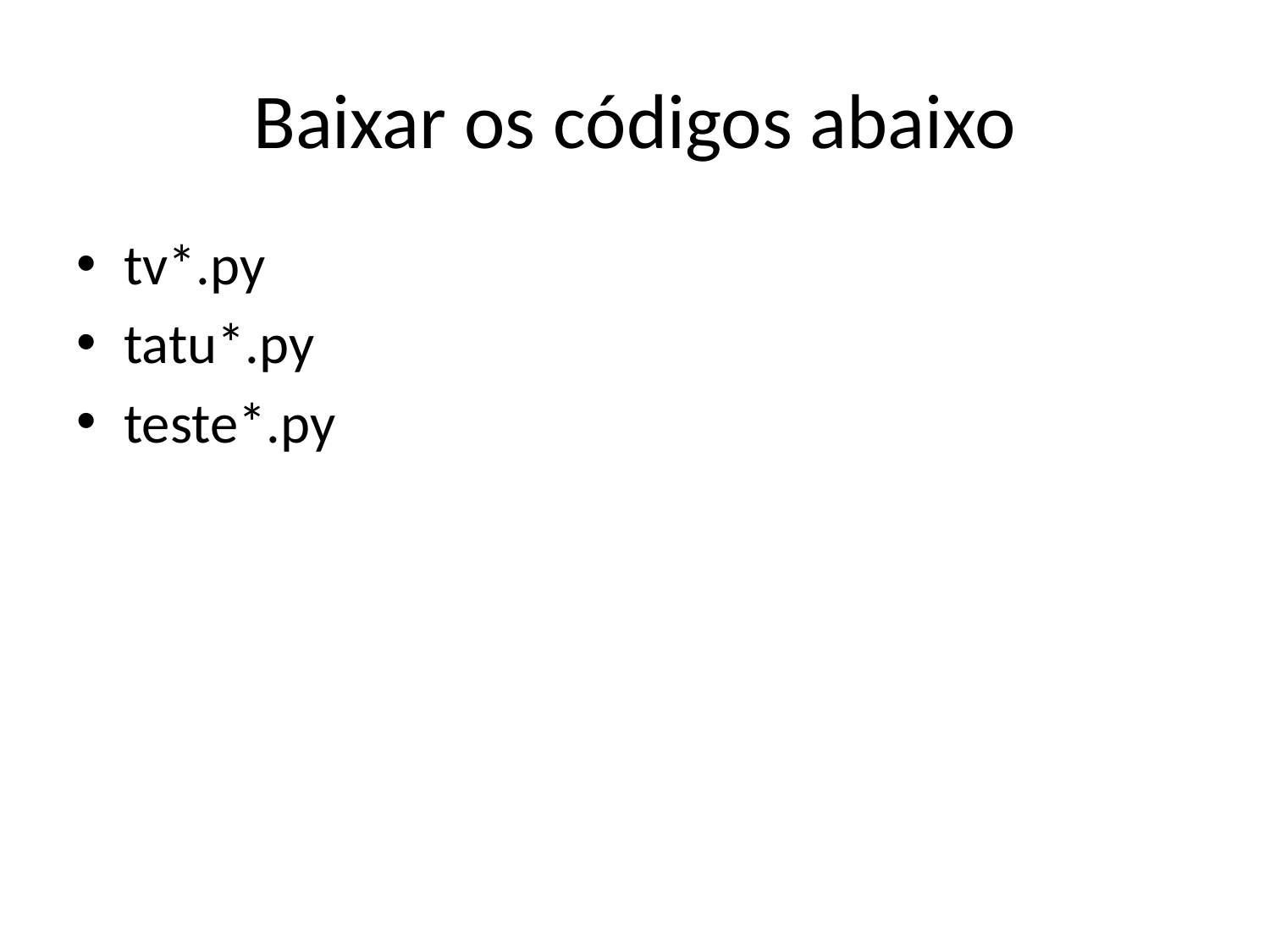

# Baixar os códigos abaixo
tv*.py
tatu*.py
teste*.py